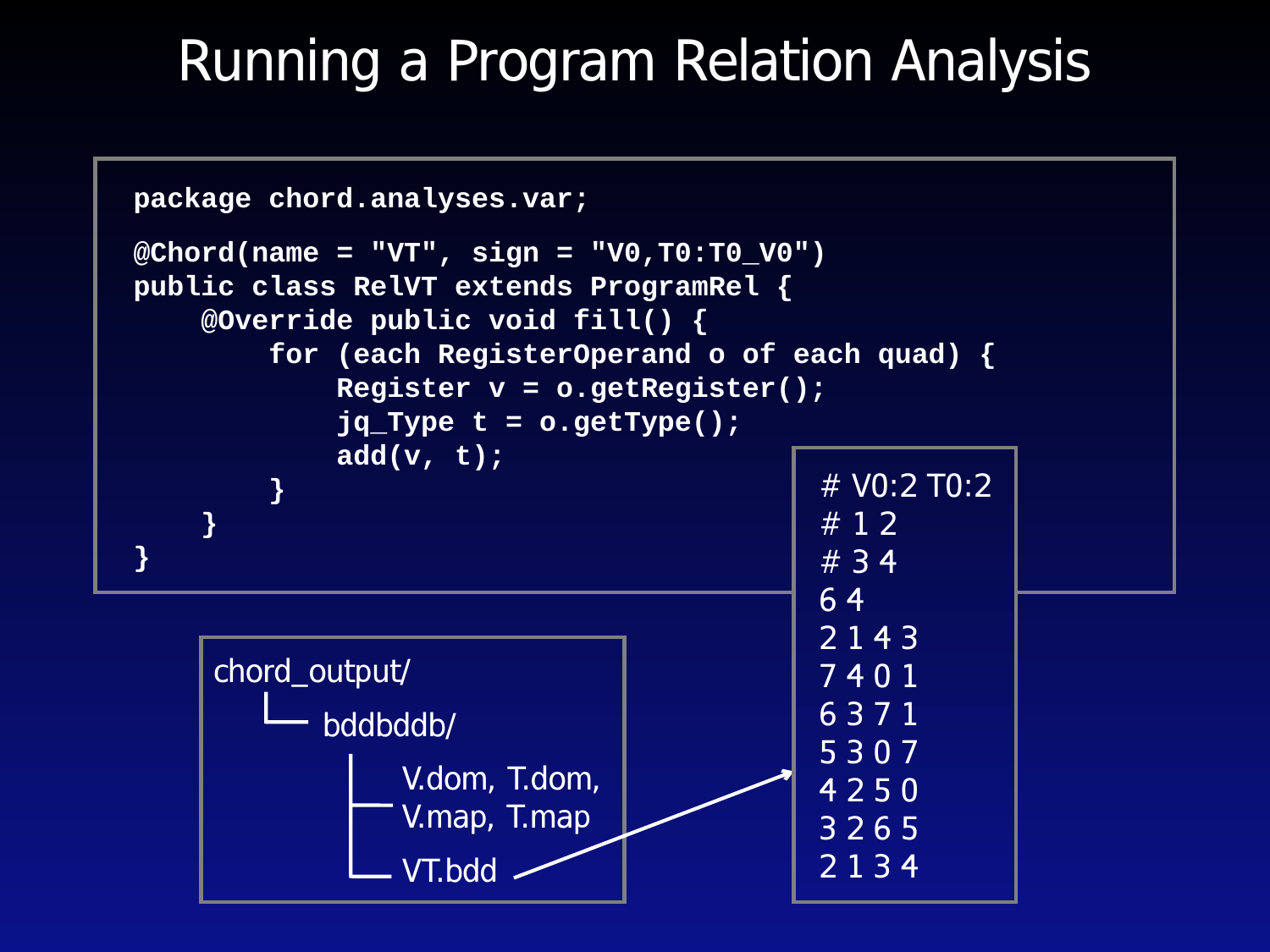

# Running a Program Relation Analysis
package chord.analyses.var;
@Chord(name = "VT", sign = "V0,T0:T0_V0")
public class RelVT extends ProgramRel {
    @Override public void fill() {
        for (each RegisterOperand o of each quad) {
            Register v = o.getRegister();
            jq_Type t = o.getType();
            add(v, t);
        }
    }
}
# V0:2 T0:2 # 1 2 # 3 4 6 4 2 1 4 3 7 4 0 1 6 3 7 1 5 3 0 7 4 2 5 0 3 2 6 5 2 1 3 4
chord_output/
           bddbddb/
                   V.dom, T.dom,
                   V.map, T.map
                   VT.bdd